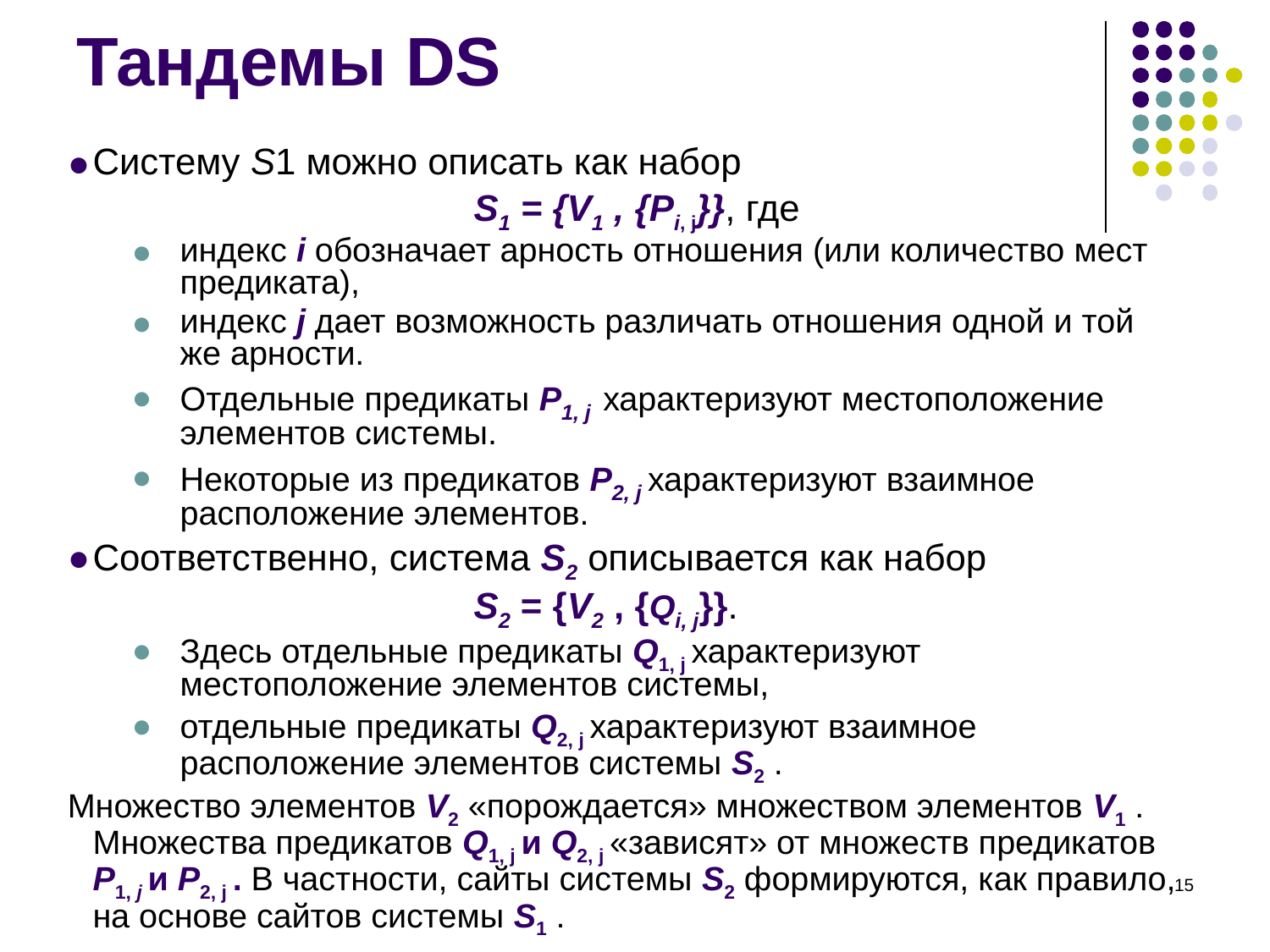

# Тандемы DS
Систему S1 можно описать как набор
				S1 = {V1 , {Pi, j}}, где
индекс i обозначает арность отношения (или количество мест предиката),
индекс j дает возможность различать отношения одной и той же арности.
Отдельные предикаты P1, j  характеризуют местоположение элементов системы.
Некоторые из предикатов P2, j характеризуют взаимное расположение элементов.
Соответственно, система S2 описывается как набор
				S2 = {V2 , {Qi, j}}.
Здесь отдельные предикаты Q1, j характеризуют местоположение элементов системы,
отдельные предикаты Q2, j характеризуют взаимное расположение элементов системы S2 .
Множество элементов V2 «порождается» множеством элементов V1 . Множества предикатов Q1, j и Q2, j «зависят» от множеств предикатов P1, j и P2, j . В частности, сайты системы S2 формируются, как правило, на основе сайтов системы S1 .
15